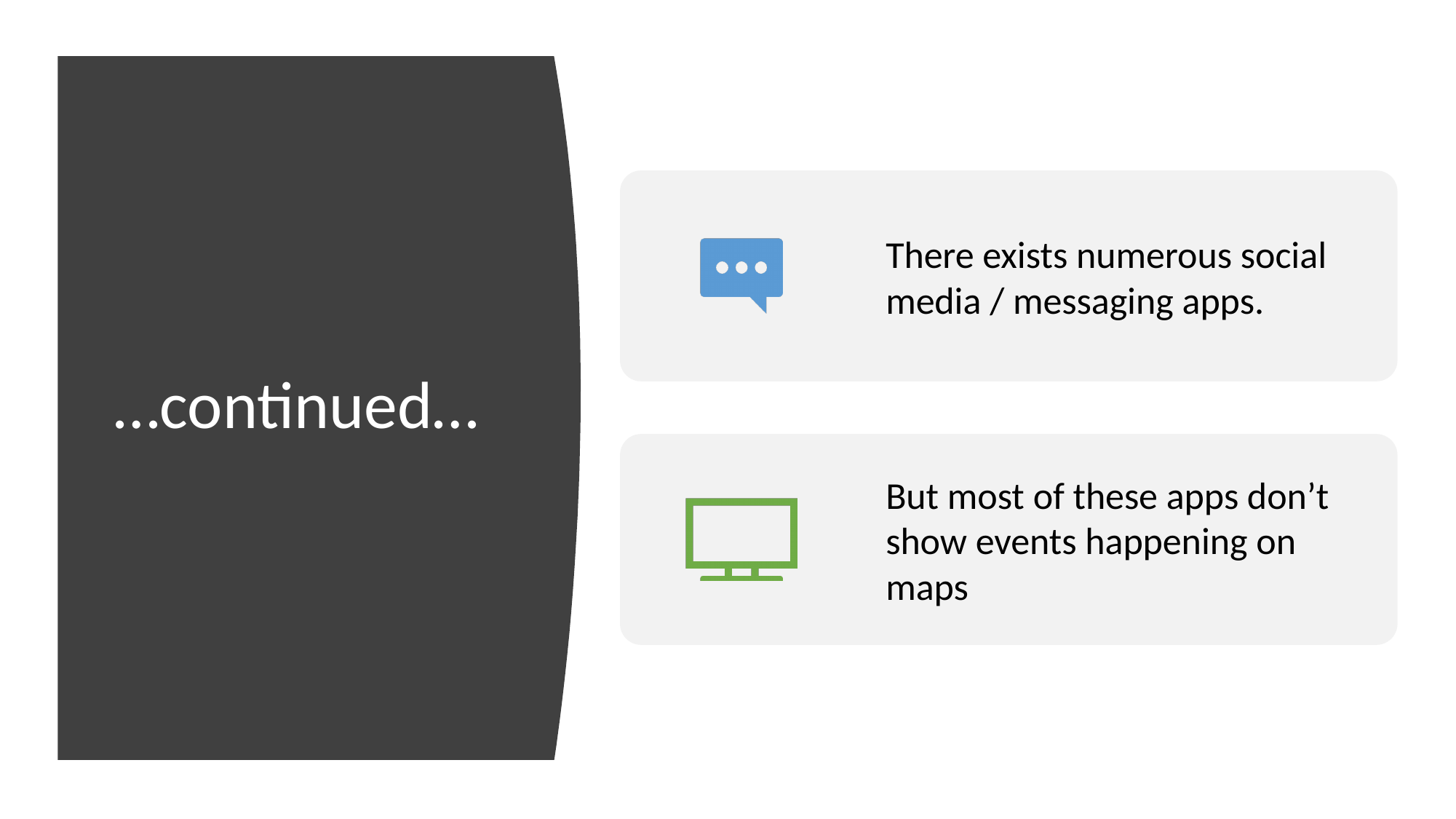

There exists numerous social media / messaging apps.
But most of these apps don’t show events happening on maps

# …continued…